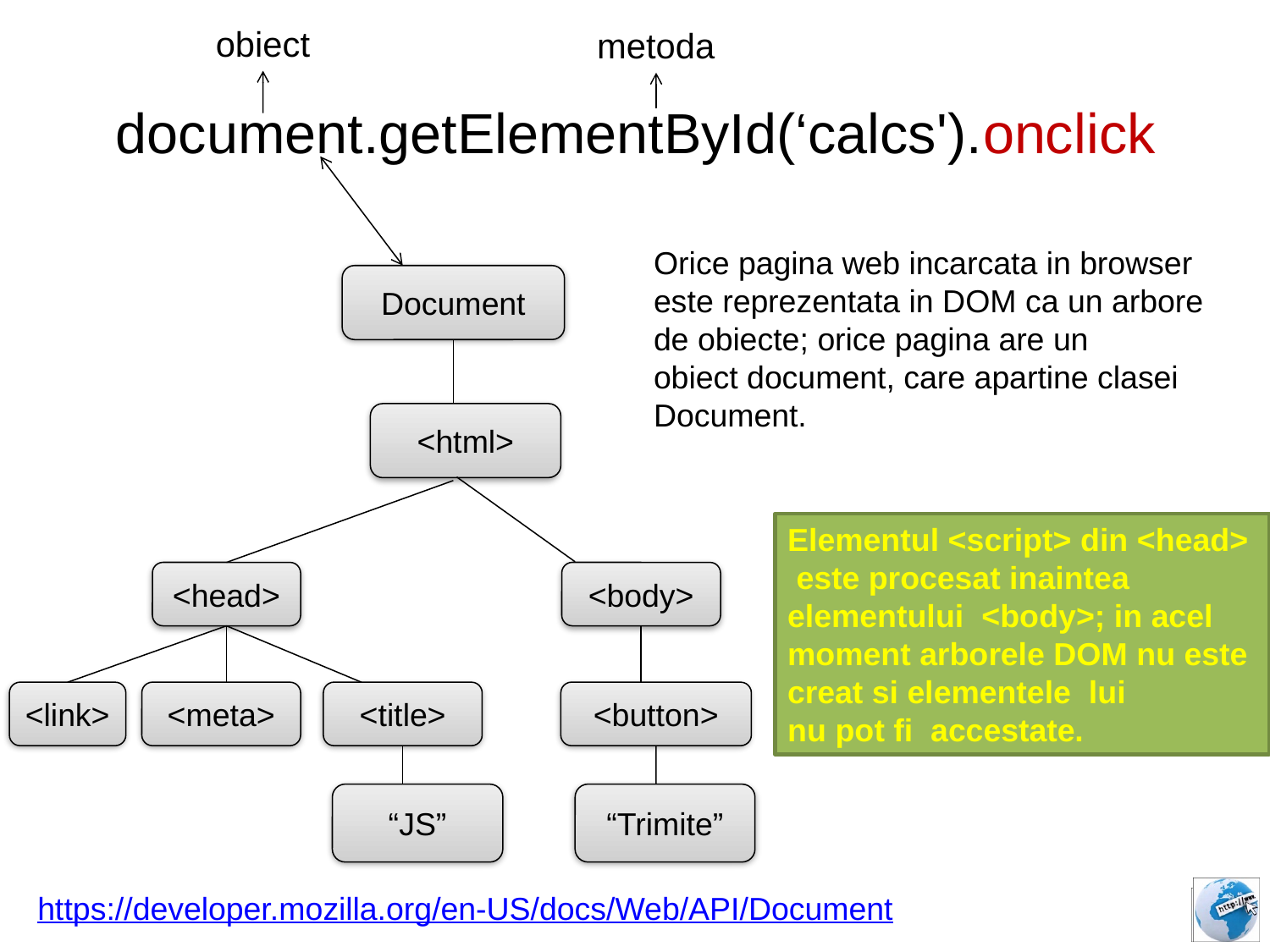

obiect
metoda
      document.getElementById(‘calcs').onclick

Orice pagina web incarcata in browser
este reprezentata in DOM ca un arbore
de obiecte; orice pagina are un
obiect document, care apartine clasei
Document.

Document
<html>
Elementul <script> din <head>
 este procesat inaintea
elementului  <body>; in acel
moment arborele DOM nu este
creat si elementele  lui
nu pot fi  accestate.
<head>
<body>

<link>
<meta>
<title>
<button>
“JS”
“Trimite”
https://developer.mozilla.org/en-US/docs/Web/API/Document